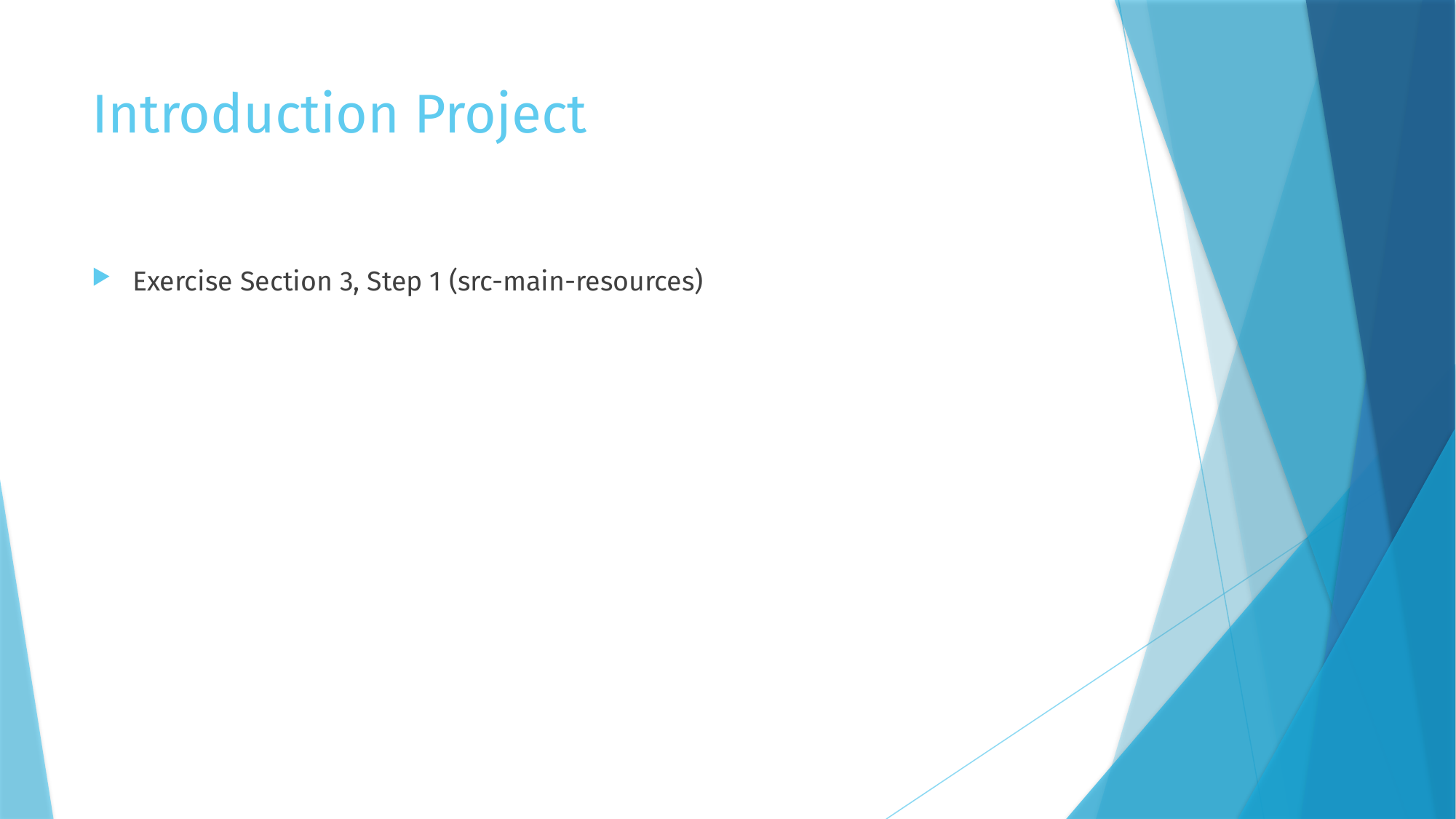

# Introduction Project
Exercise Section 3, Step 1 (src-main-resources)